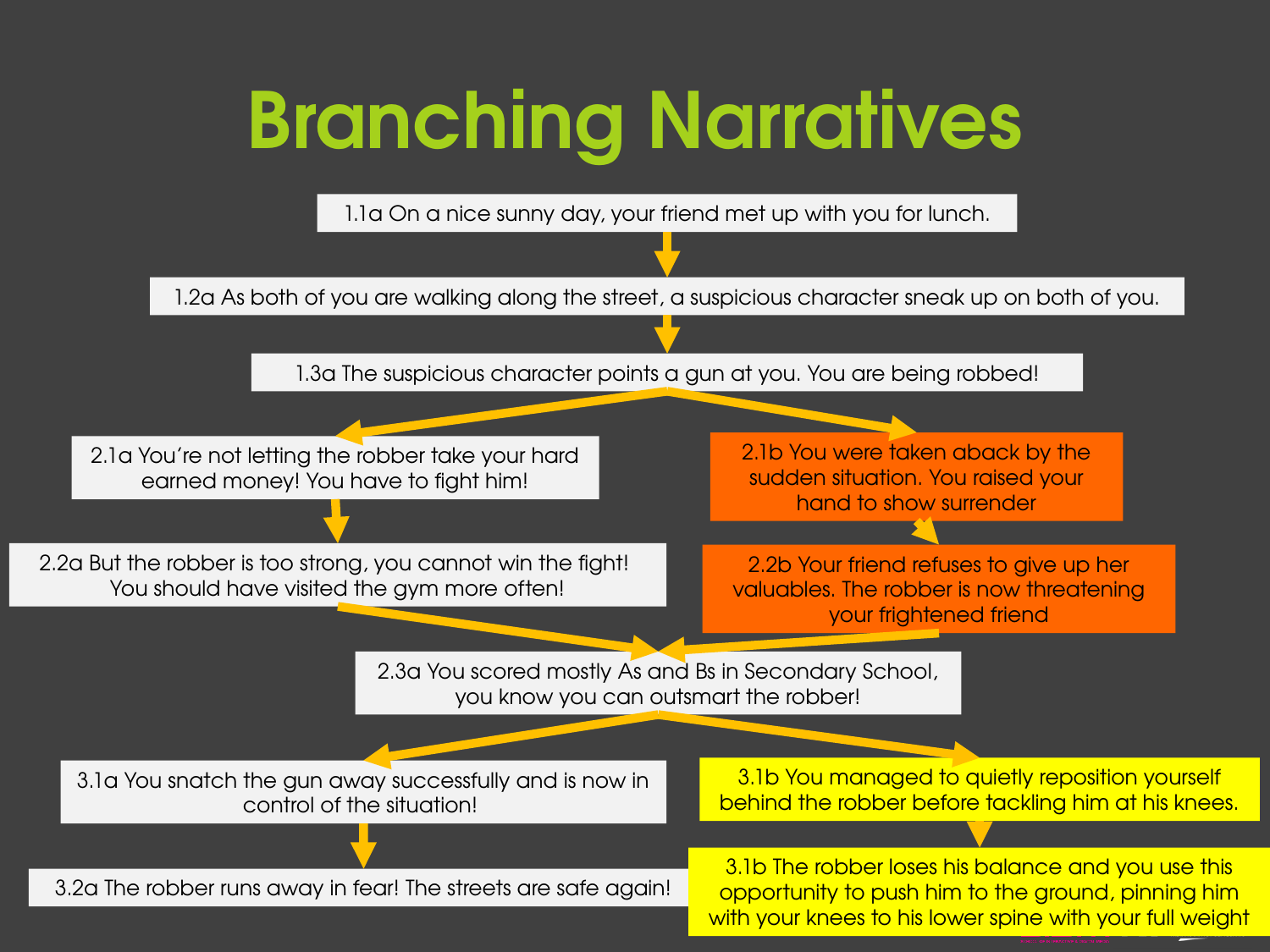

# Branching Narratives
1.1a On a nice sunny day, your friend met up with you for lunch.
1.2a As both of you are walking along the street, a suspicious character sneak up on both of you.
1.3a The suspicious character points a gun at you. You are being robbed!
2.1b You were taken aback by the sudden situation. You raised your hand to show surrender
2.1a You’re not letting the robber take your hard earned money! You have to fight him!
2.2a But the robber is too strong, you cannot win the fight!
You should have visited the gym more often!
2.2b Your friend refuses to give up her valuables. The robber is now threatening your frightened friend
2.3a You scored mostly As and Bs in Secondary School, you know you can outsmart the robber!
3.1b You managed to quietly reposition yourself behind the robber before tackling him at his knees.
3.1a You snatch the gun away successfully and is now in control of the situation!
3.1b The robber loses his balance and you use this opportunity to push him to the ground, pinning him with your knees to his lower spine with your full weight
3.2a The robber runs away in fear! The streets are safe again!